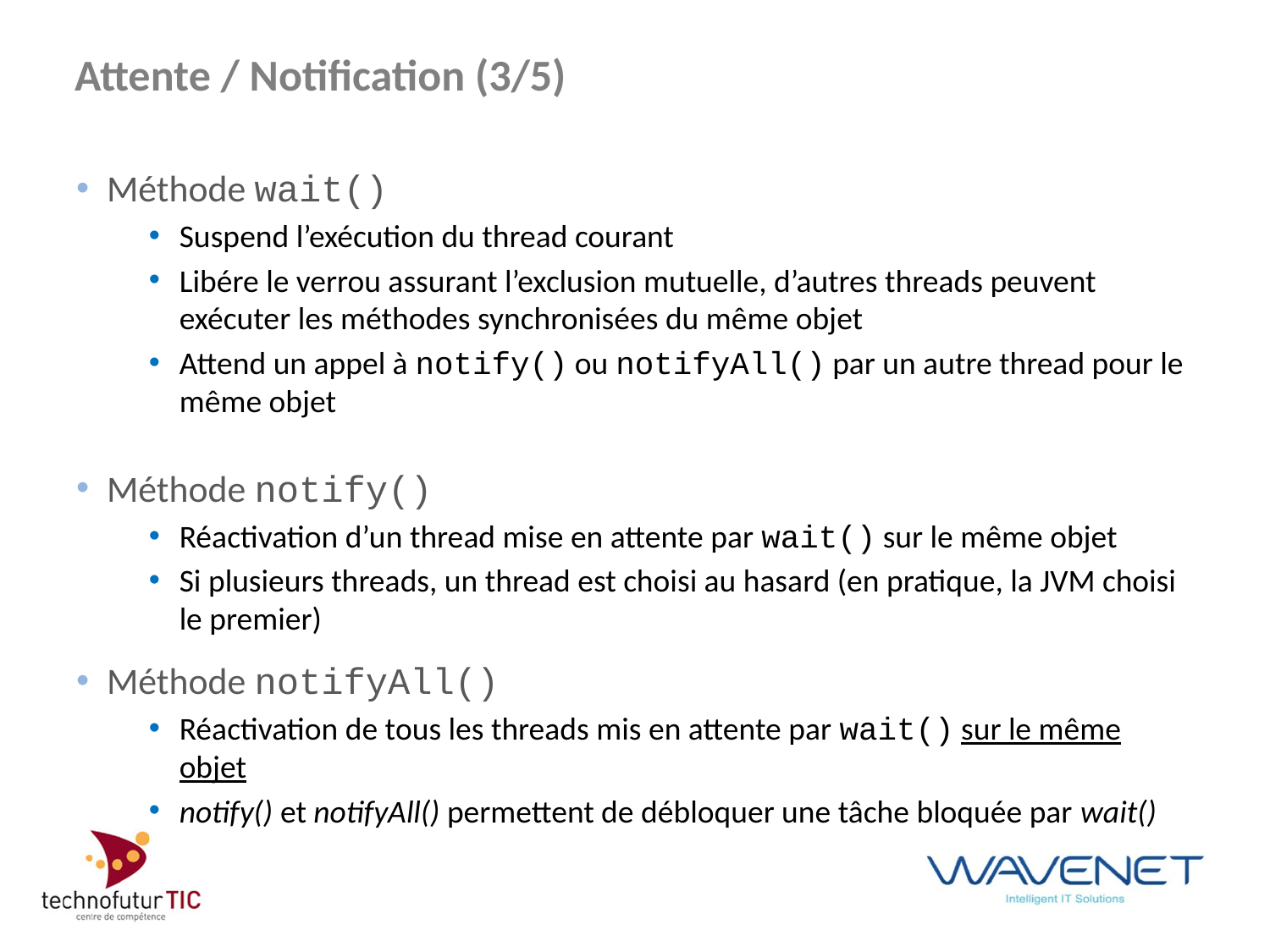

# Attente / Notification (3/5)
Méthode wait()
Suspend l’exécution du thread courant
Libére le verrou assurant l’exclusion mutuelle, d’autres threads peuvent exécuter les méthodes synchronisées du même objet
Attend un appel à notify() ou notifyAll() par un autre thread pour le même objet

Méthode notify()
Réactivation d’un thread mise en attente par wait() sur le même objet
Si plusieurs threads, un thread est choisi au hasard (en pratique, la JVM choisi le premier)

Méthode notifyAll()
Réactivation de tous les threads mis en attente par wait() sur le même objet
notify() et notifyAll() permettent de débloquer une tâche bloquée par wait()